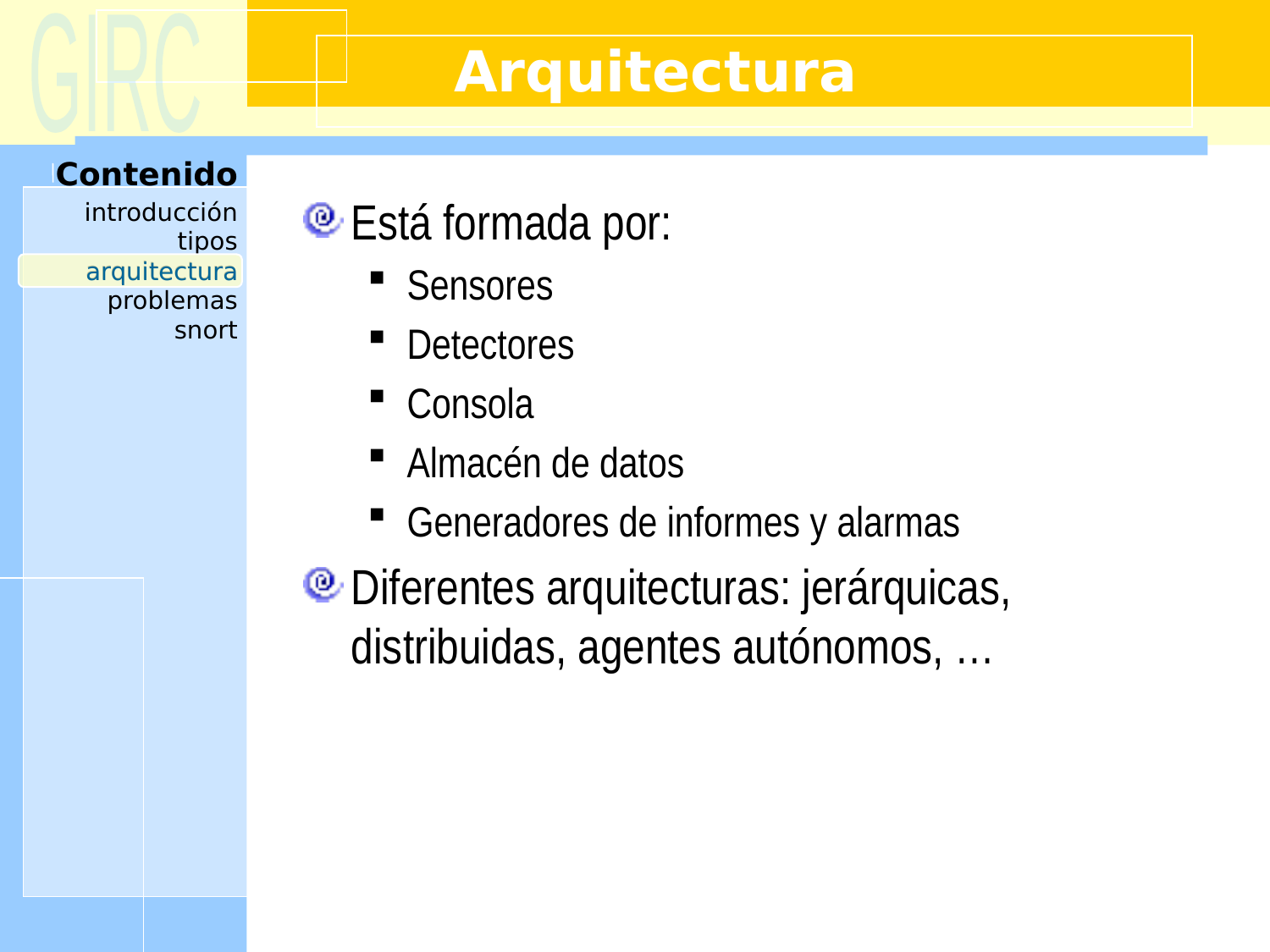

# Arquitectura

Está formada por:
Sensores
Detectores
Consola
Almacén de datos
Generadores de informes y alarmas
Diferentes arquitecturas: jerárquicas, distribuidas, agentes autónomos, …
arquitectura